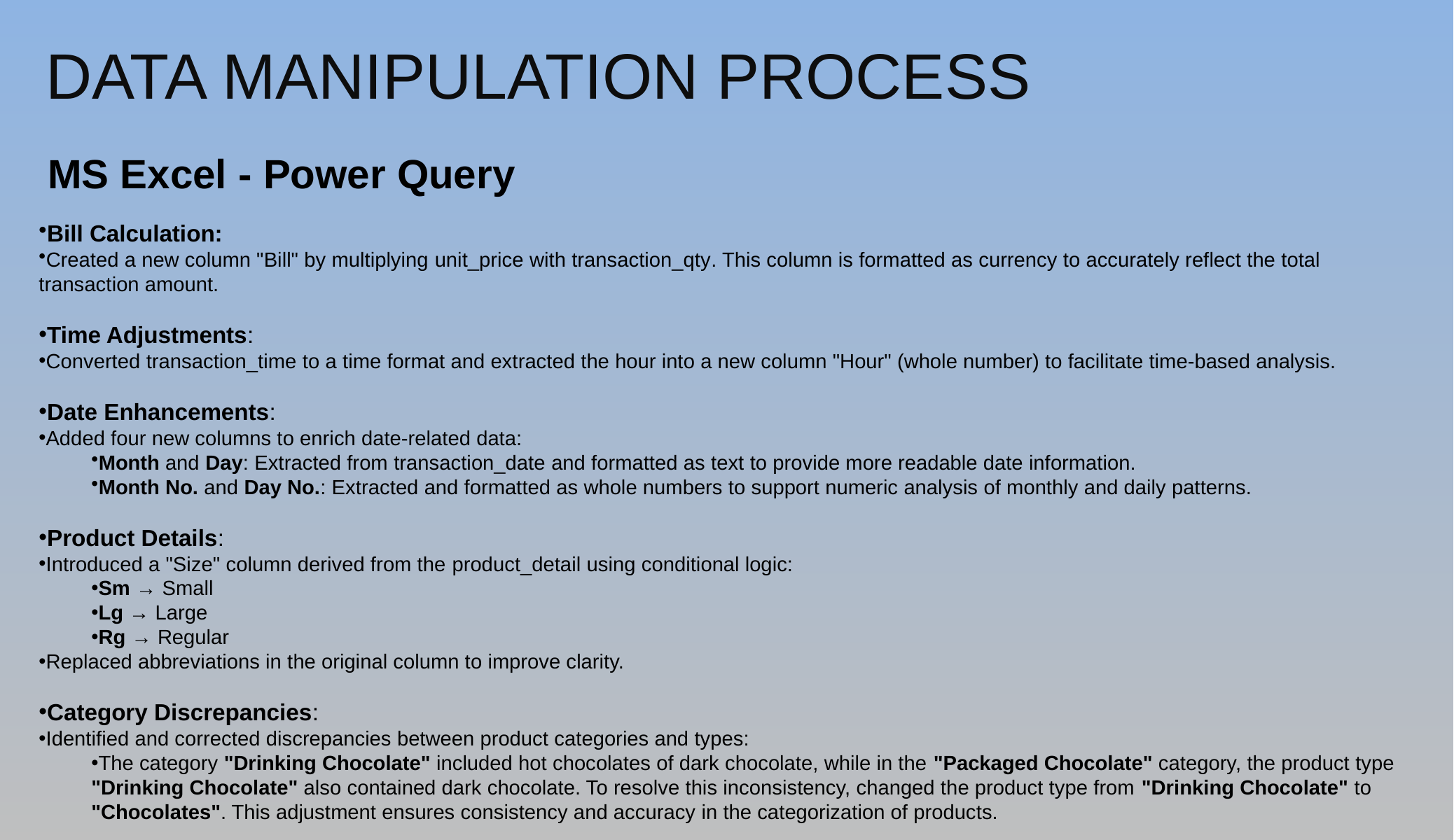

# DATA MANIPULATION PROCESS
MS Excel - Power Query

Bill Calculation:
Created a new column "Bill" by multiplying unit_price with transaction_qty. This column is formatted as currency to accurately reflect the total transaction amount.

Time Adjustments:
Converted transaction_time to a time format and extracted the hour into a new column "Hour" (whole number) to facilitate time-based analysis.

Date Enhancements:
Added four new columns to enrich date-related data:
Month and Day: Extracted from transaction_date and formatted as text to provide more readable date information.
Month No. and Day No.: Extracted and formatted as whole numbers to support numeric analysis of monthly and daily patterns.

Product Details:
Introduced a "Size" column derived from the product_detail using conditional logic:
Sm → Small
Lg → Large
Rg → Regular
Replaced abbreviations in the original column to improve clarity.

Category Discrepancies:
Identified and corrected discrepancies between product categories and types:
The category "Drinking Chocolate" included hot chocolates of dark chocolate, while in the "Packaged Chocolate" category, the product type "Drinking Chocolate" also contained dark chocolate. To resolve this inconsistency, changed the product type from "Drinking Chocolate" to "Chocolates". This adjustment ensures consistency and accuracy in the categorization of products.